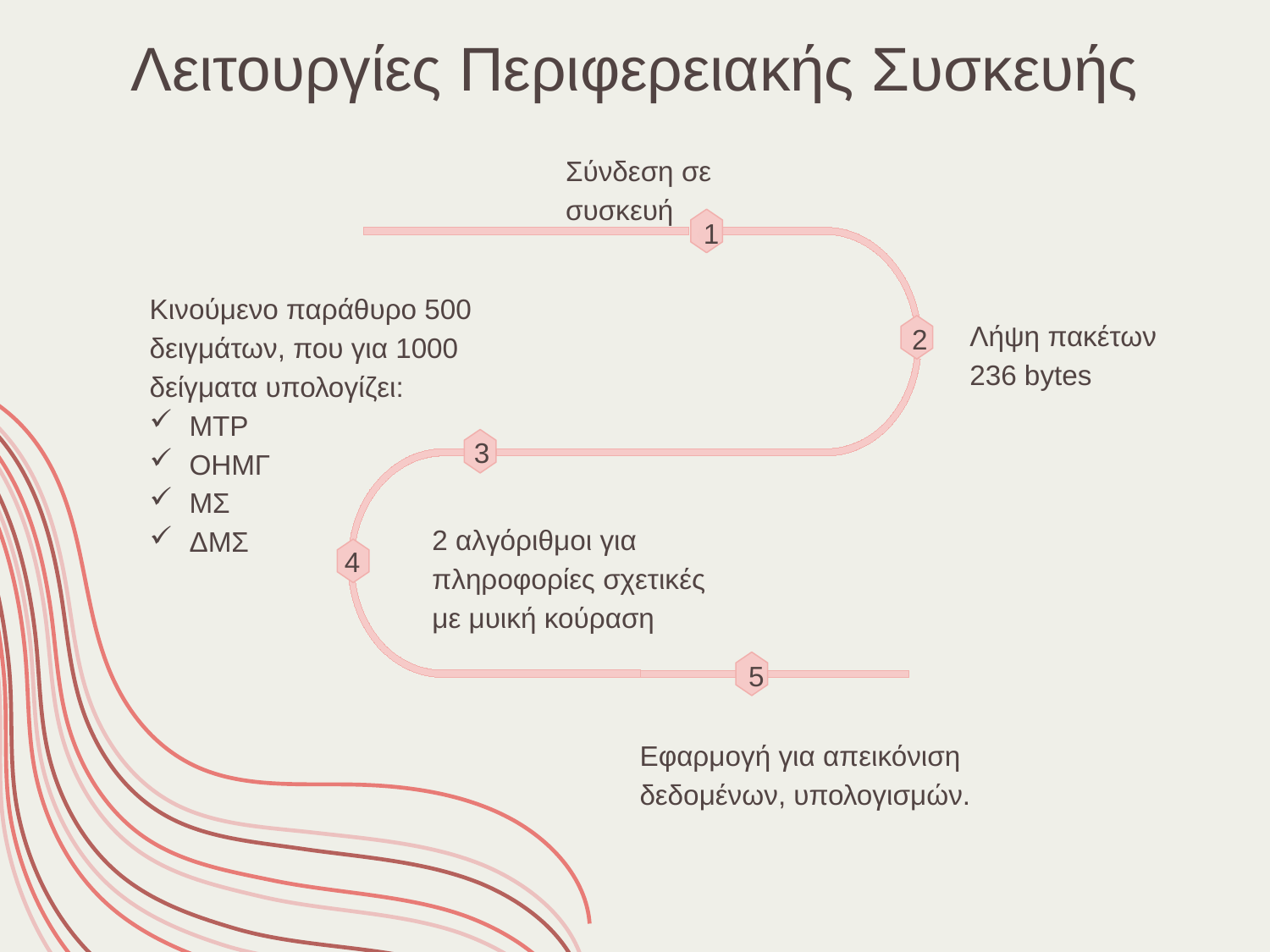

# Λειτουργίες Περιφερειακής Συσκευής
Σύνδεση σε συσκευή
1

Κινούμενο παράθυρο 500 δειγμάτων, που για 1000 δείγματα υπολογίζει:
ΜΤΡ
ΟΗΜΓ
ΜΣ
ΔΜΣ

Λήψη πακέτων 236 bytes
2
3
2 αλγόριθμοι για πληροφορίες σχετικές με μυική κούραση
4
5
Εφαρμογή για απεικόνιση δεδομένων, υπολογισμών.